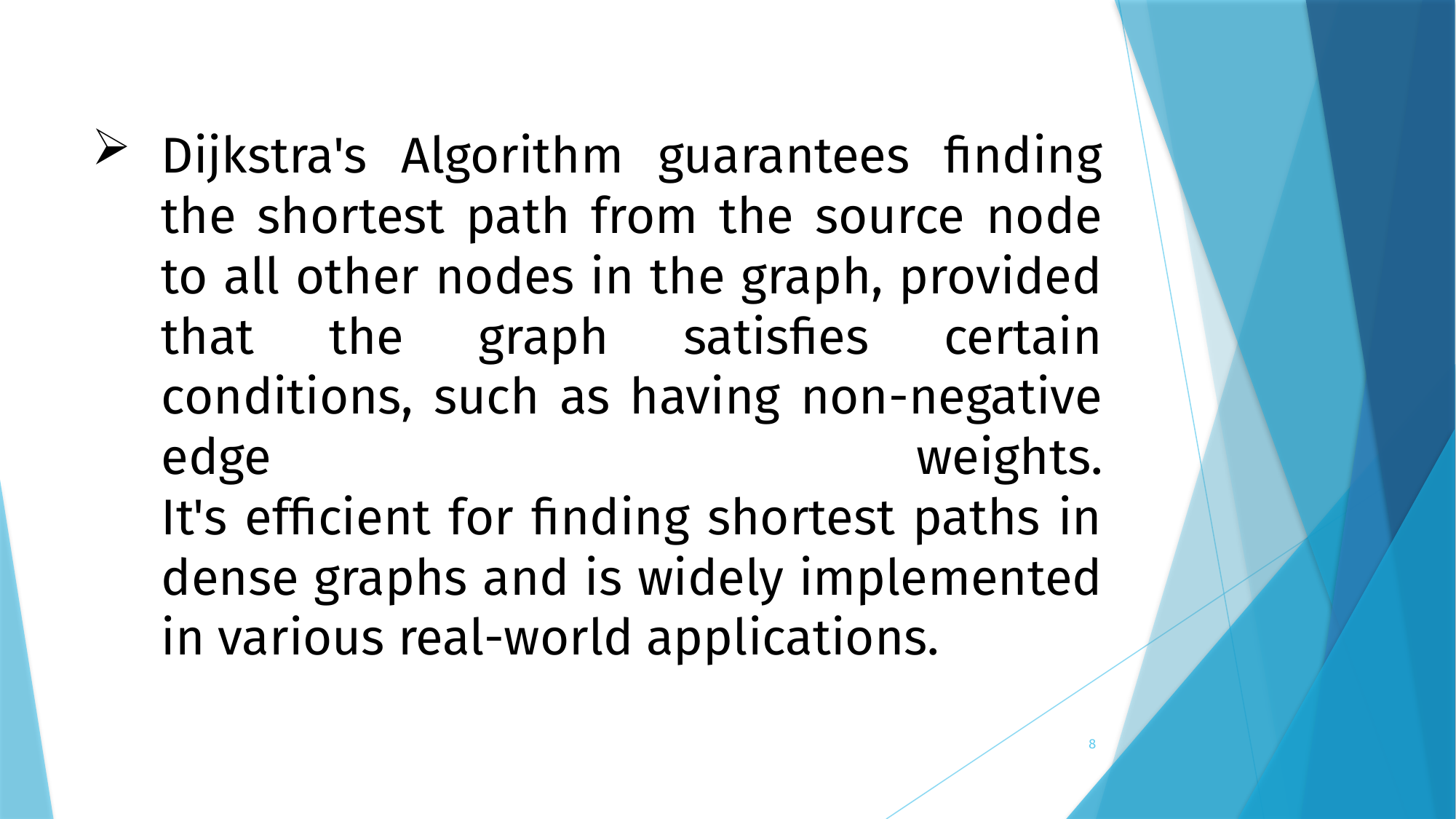

# Dijkstra's Algorithm guarantees finding the shortest path from the source node to all other nodes in the graph, provided that the graph satisfies certain conditions, such as having non-negative edge weights. It's efficient for finding shortest paths in dense graphs and is widely implemented in various real-world applications.
8